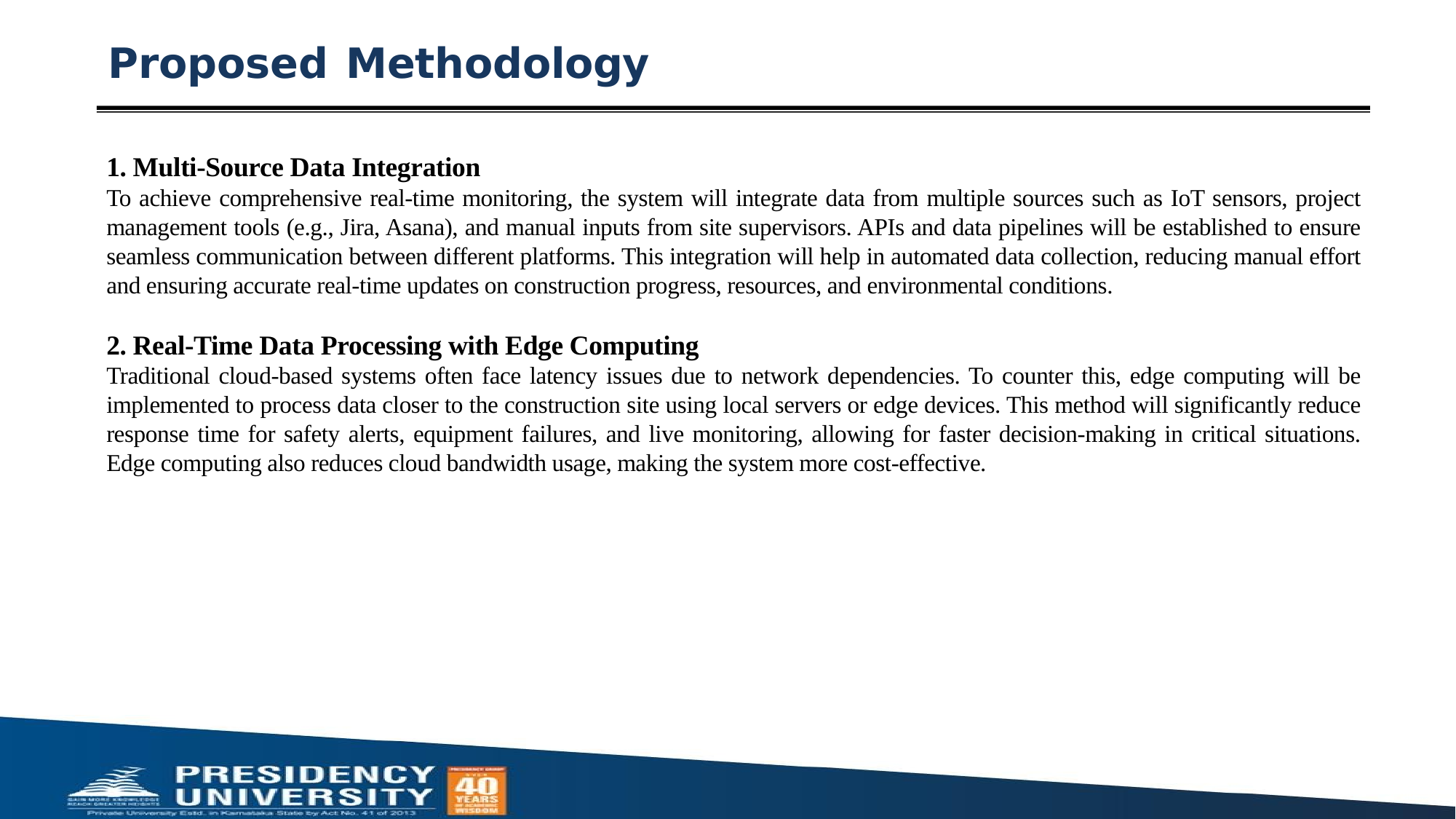

# Proposed Methodology
1. Multi-Source Data Integration
To achieve comprehensive real-time monitoring, the system will integrate data from multiple sources such as IoT sensors, project management tools (e.g., Jira, Asana), and manual inputs from site supervisors. APIs and data pipelines will be established to ensure seamless communication between different platforms. This integration will help in automated data collection, reducing manual effort and ensuring accurate real-time updates on construction progress, resources, and environmental conditions.

2. Real-Time Data Processing with Edge Computing
Traditional cloud-based systems often face latency issues due to network dependencies. To counter this, edge computing will be implemented to process data closer to the construction site using local servers or edge devices. This method will significantly reduce response time for safety alerts, equipment failures, and live monitoring, allowing for faster decision-making in critical situations. Edge computing also reduces cloud bandwidth usage, making the system more cost-effective.